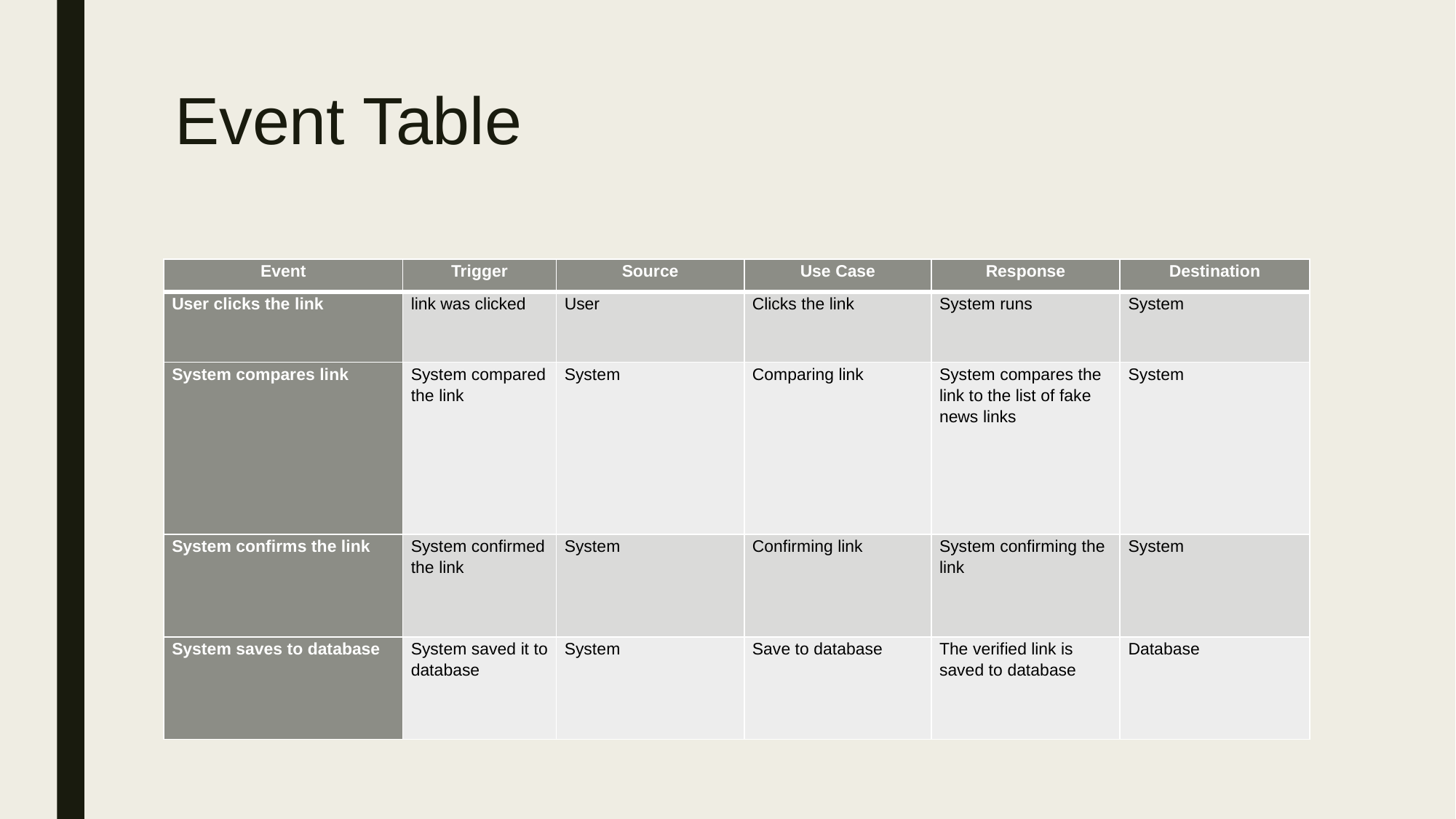

# Event Table
| Event | Trigger | Source | Use Case | Response | Destination |
| --- | --- | --- | --- | --- | --- |
| User clicks the link | link was clicked | User | Clicks the link | System runs | System |
| System compares link | System compared the link | System | Comparing link | System compares the link to the list of fake news links | System |
| System confirms the link | System confirmed the link | System | Confirming link | System confirming the link | System |
| System saves to database | System saved it to database | System | Save to database | The verified link is saved to database | Database |